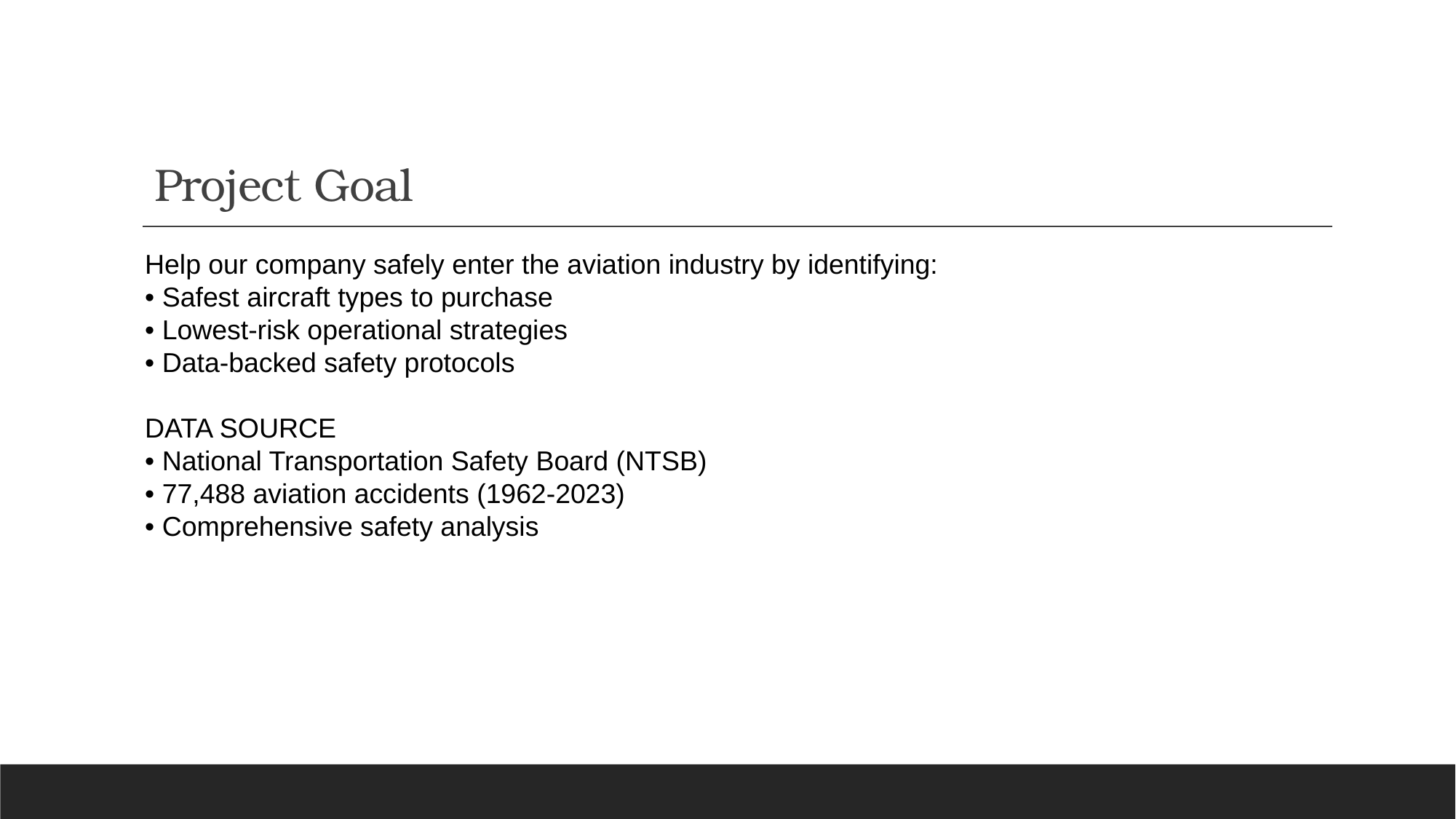

# Project Goal
Help our company safely enter the aviation industry by identifying:
• Safest aircraft types to purchase
• Lowest-risk operational strategies
• Data-backed safety protocols

DATA SOURCE
• National Transportation Safety Board (NTSB)
• 77,488 aviation accidents (1962-2023)
• Comprehensive safety analysis